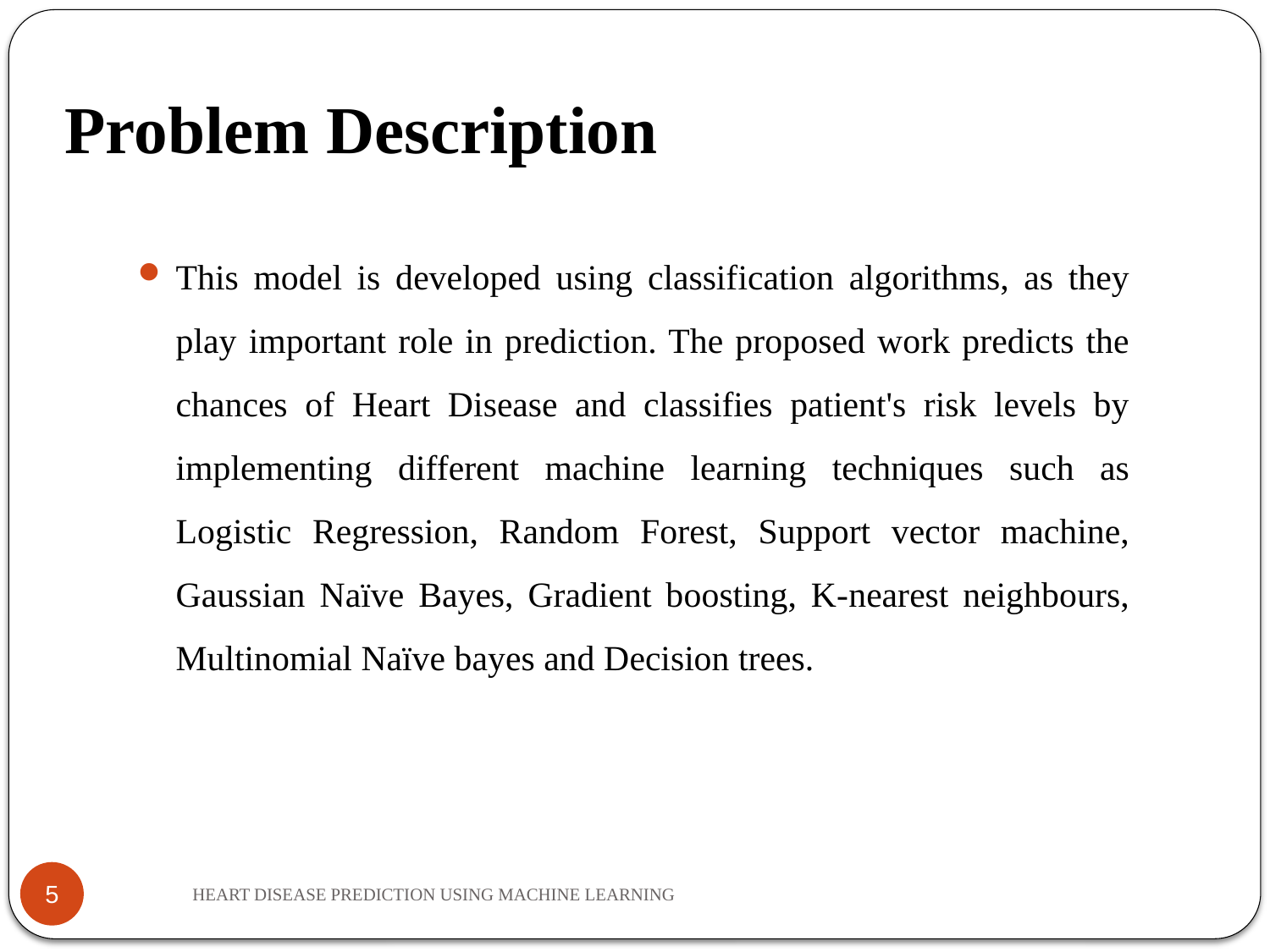

Problem Description
This model is developed using classification algorithms, as they play important role in prediction. The proposed work predicts the chances of Heart Disease and classifies patient's risk levels by implementing different machine learning techniques such as Logistic Regression, Random Forest, Support vector machine, Gaussian Naïve Bayes, Gradient boosting, K-nearest neighbours, Multinomial Naïve bayes and Decision trees.
5
HEART DISEASE PREDICTION USING MACHINE LEARNING